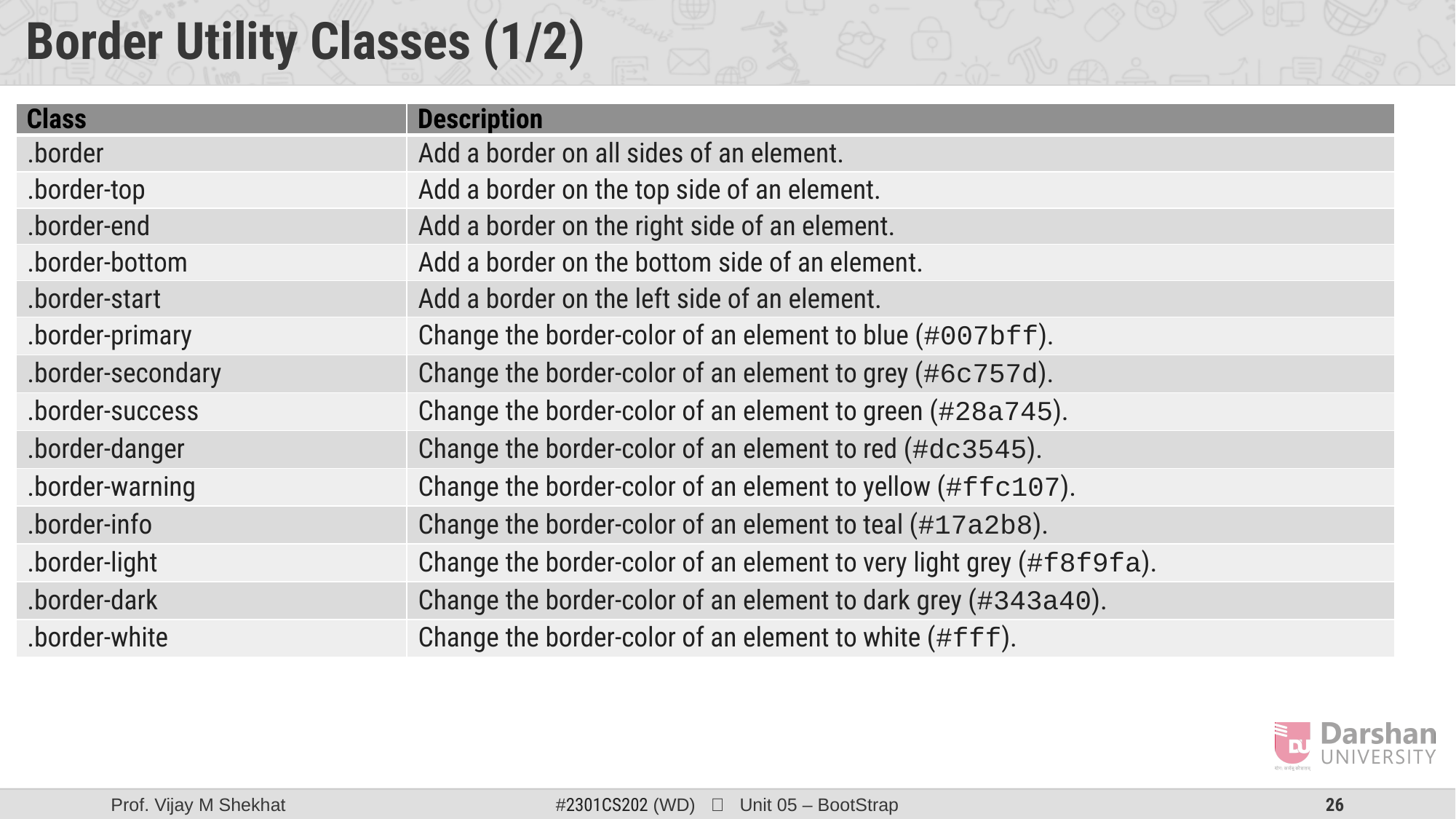

# Border Utility Classes (1/2)
| Class | Description |
| --- | --- |
| .border | Add a border on all sides of an element. |
| .border-top | Add a border on the top side of an element. |
| .border-end | Add a border on the right side of an element. |
| .border-bottom | Add a border on the bottom side of an element. |
| .border-start | Add a border on the left side of an element. |
| .border-primary | Change the border-color of an element to blue (#007bff). |
| .border-secondary | Change the border-color of an element to grey (#6c757d). |
| .border-success | Change the border-color of an element to green (#28a745). |
| .border-danger | Change the border-color of an element to red (#dc3545). |
| .border-warning | Change the border-color of an element to yellow (#ffc107). |
| .border-info | Change the border-color of an element to teal (#17a2b8). |
| .border-light | Change the border-color of an element to very light grey (#f8f9fa). |
| .border-dark | Change the border-color of an element to dark grey (#343a40). |
| .border-white | Change the border-color of an element to white (#fff). |